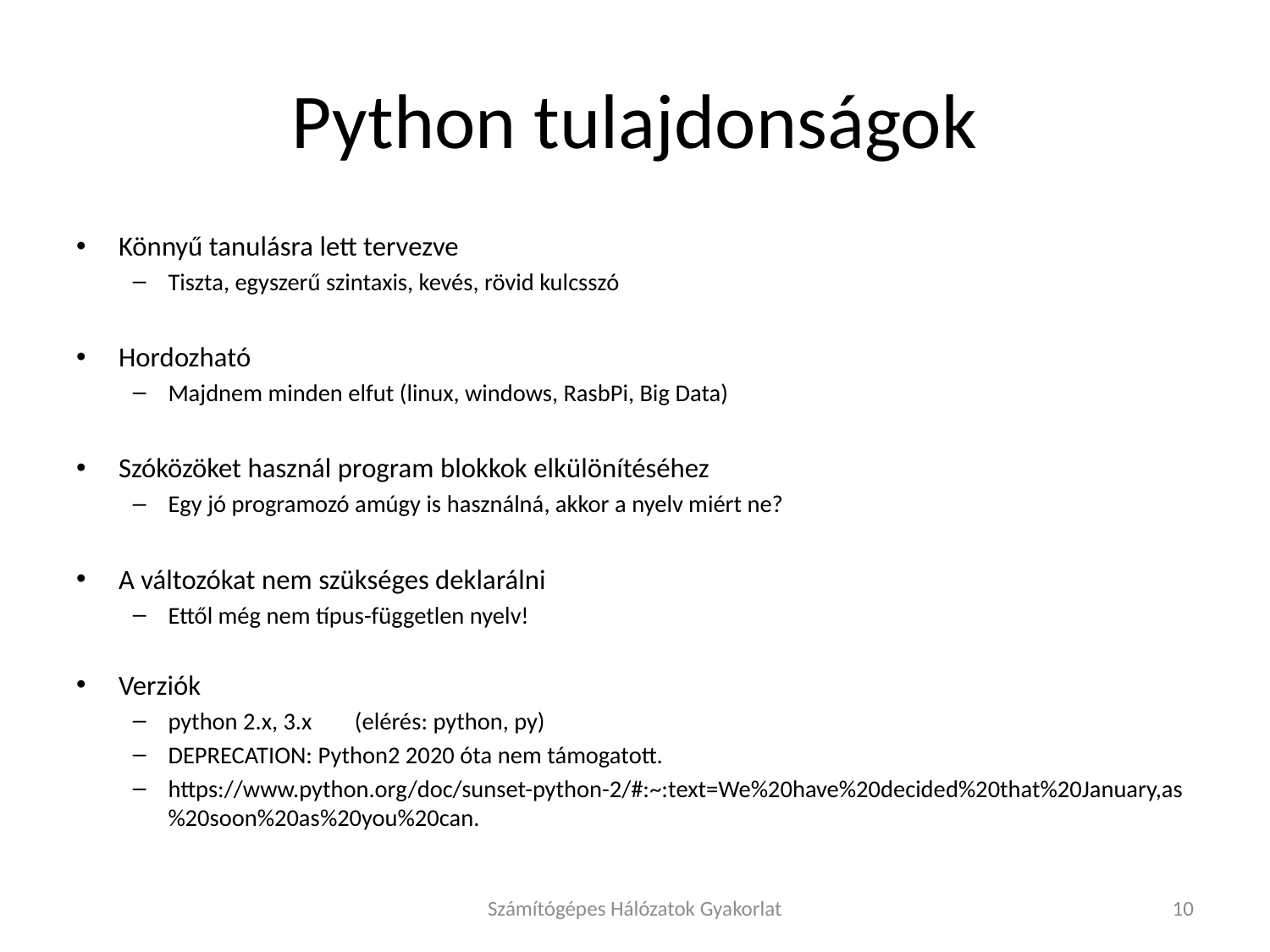

# Python tulajdonságok
Könnyű tanulásra lett tervezve
Tiszta, egyszerű szintaxis, kevés, rövid kulcsszó

Hordozható
Majdnem minden elfut (linux, windows, RasbPi, Big Data)

Szóközöket használ program blokkok elkülönítéséhez
Egy jó programozó amúgy is használná, akkor a nyelv miért ne?

A változókat nem szükséges deklarálni
Ettől még nem típus-független nyelv!

Verziók
python 2.x, 3.x	(elérés: python, py)
DEPRECATION: Python2 2020 óta nem támogatott.
https://www.python.org/doc/sunset-python-2/#:~:text=We%20have%20decided%20that%20January,as%20soon%20as%20you%20can.
Számítógépes Hálózatok Gyakorlat
10